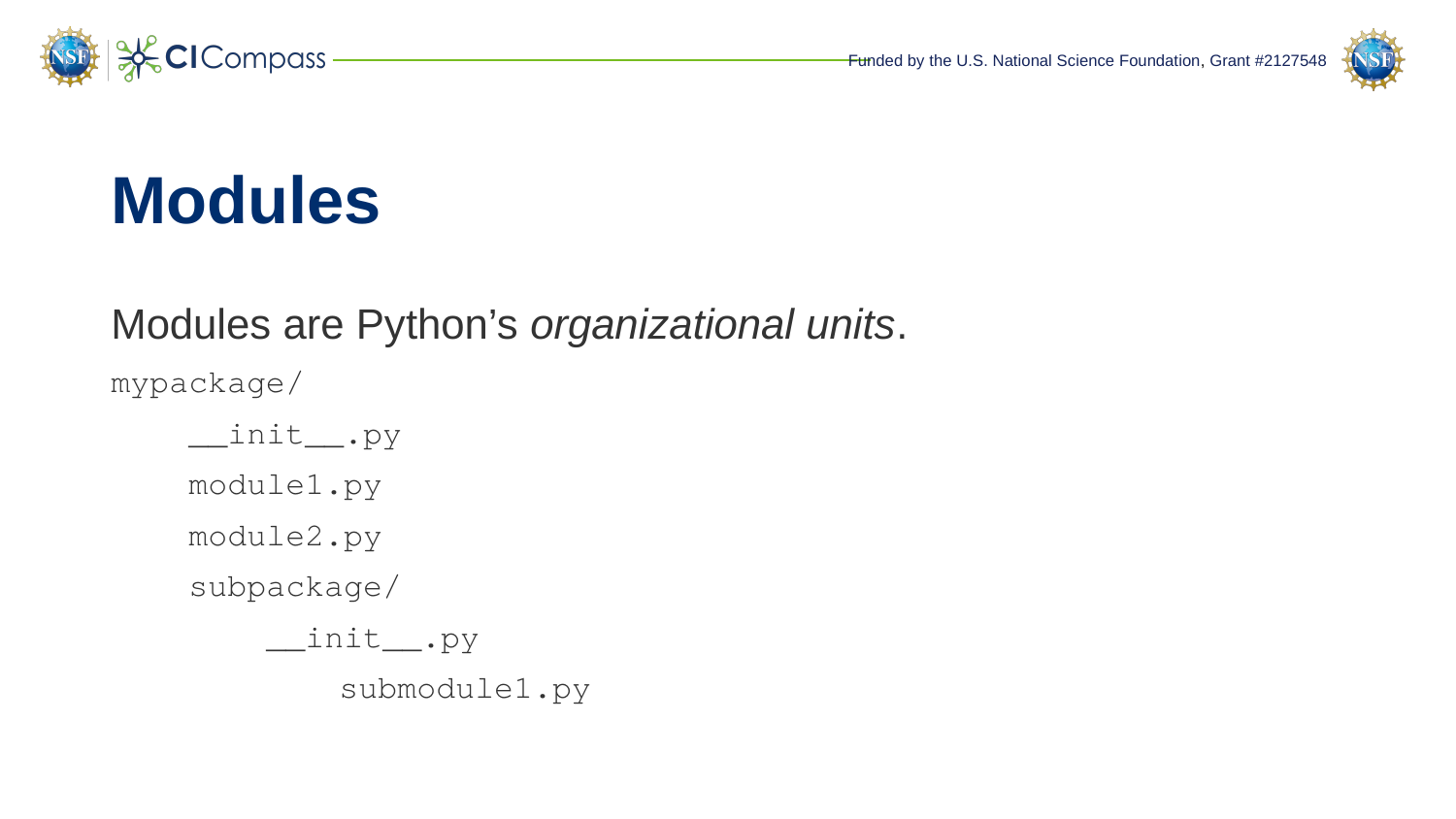

# Modules
Modules are Python’s organizational units.
mypackage/
    __init__.py
    module1.py
    module2.py
    subpackage/
        __init__.py
        submodule1.py